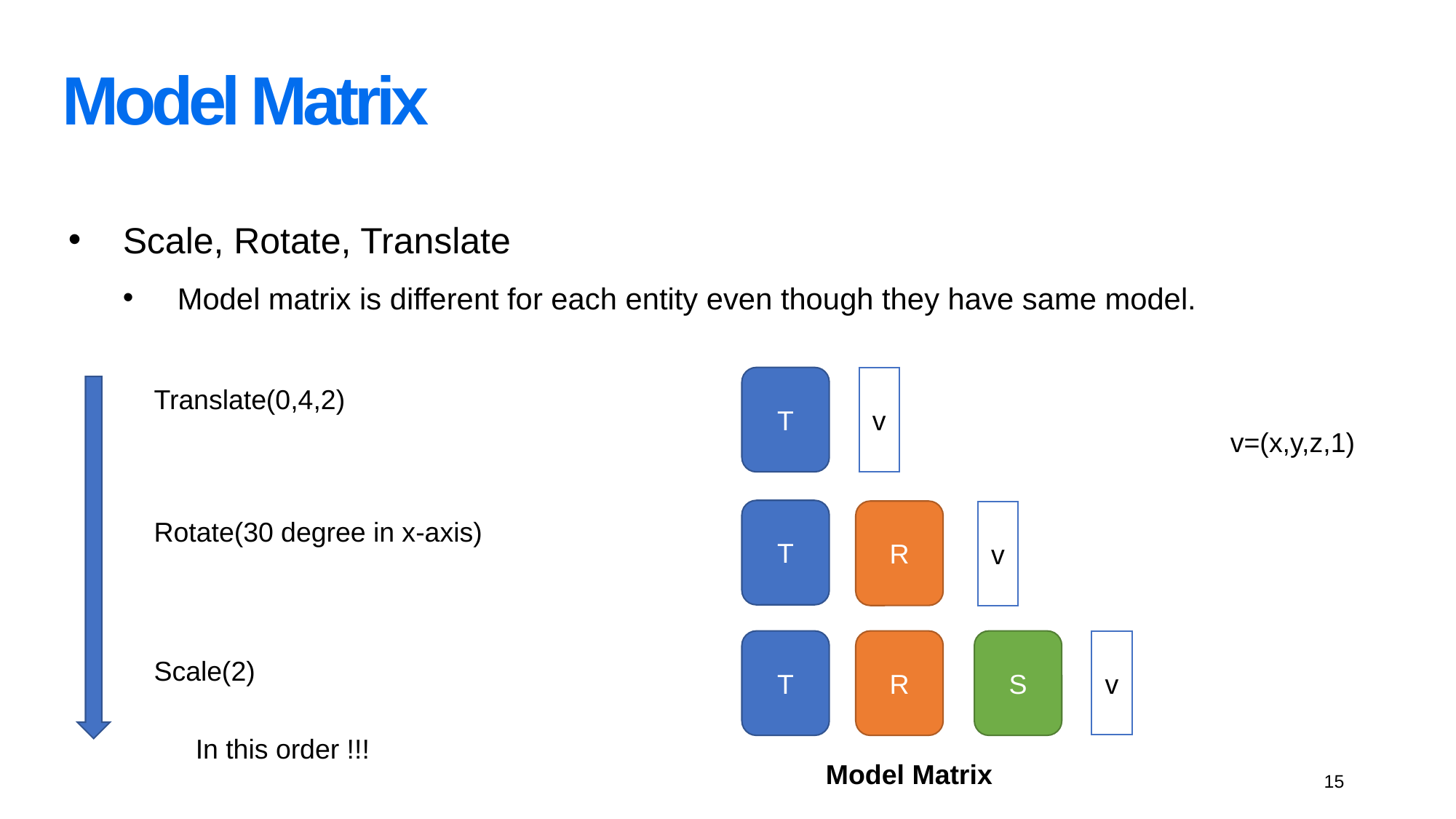

Model Matrix
Scale, Rotate, Translate
Model matrix is different for each entity even though they have same model.
T
v

Translate(0,4,2)
v=(x,y,z,1)
T
R
v
Rotate(30 degree in x-axis)
R
S
v
T
Scale(2)
In this order !!!
Model Matrix
15